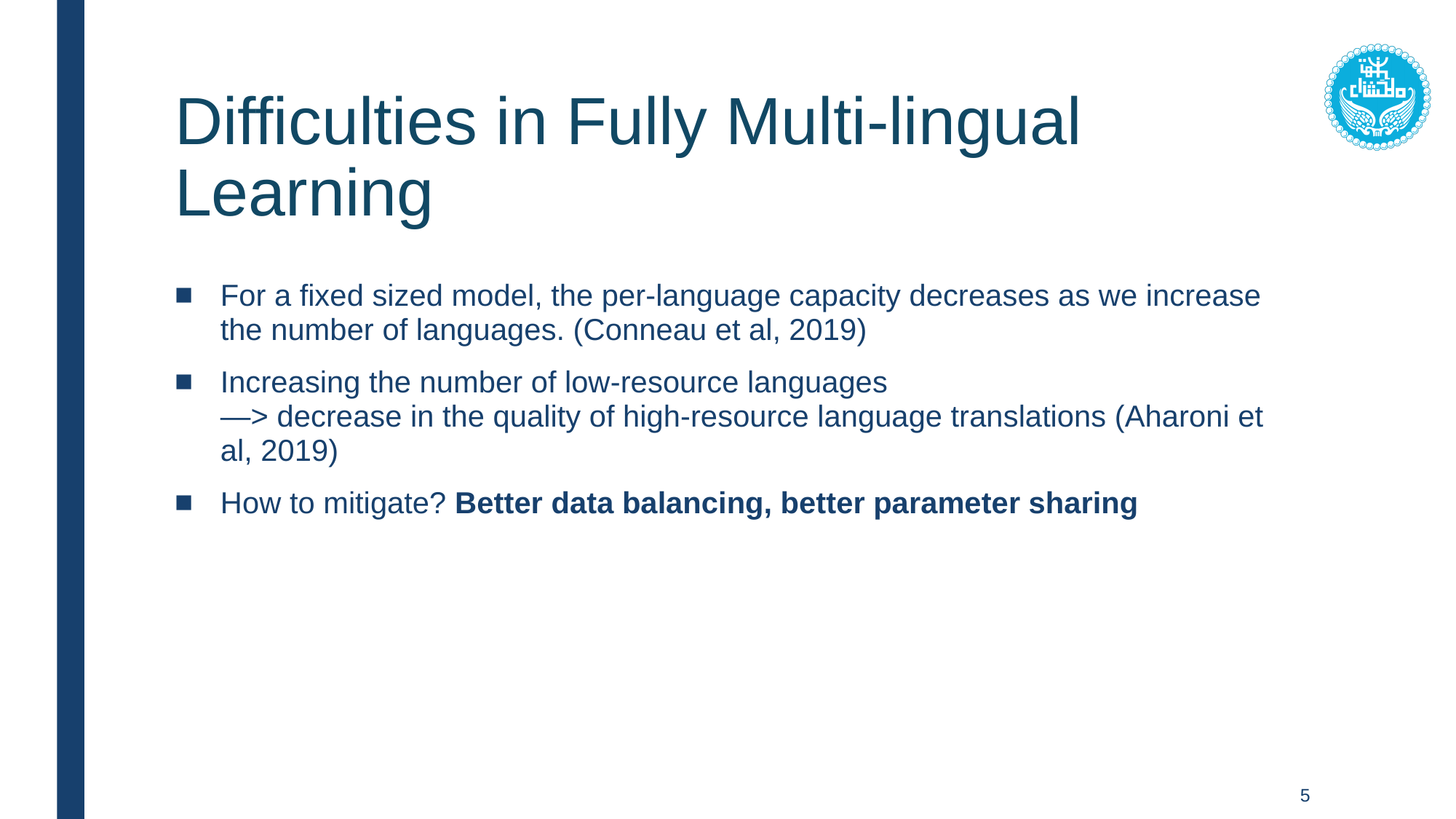

# Difficulties in Fully Multi-lingual Learning
For a fixed sized model, the per-language capacity decreases as we increase the number of languages. (Conneau et al, 2019)
Increasing the number of low-resource languages
—> decrease in the quality of high-resource language translations (Aharoni et al, 2019)
How to mitigate? Better data balancing, better parameter sharing

5